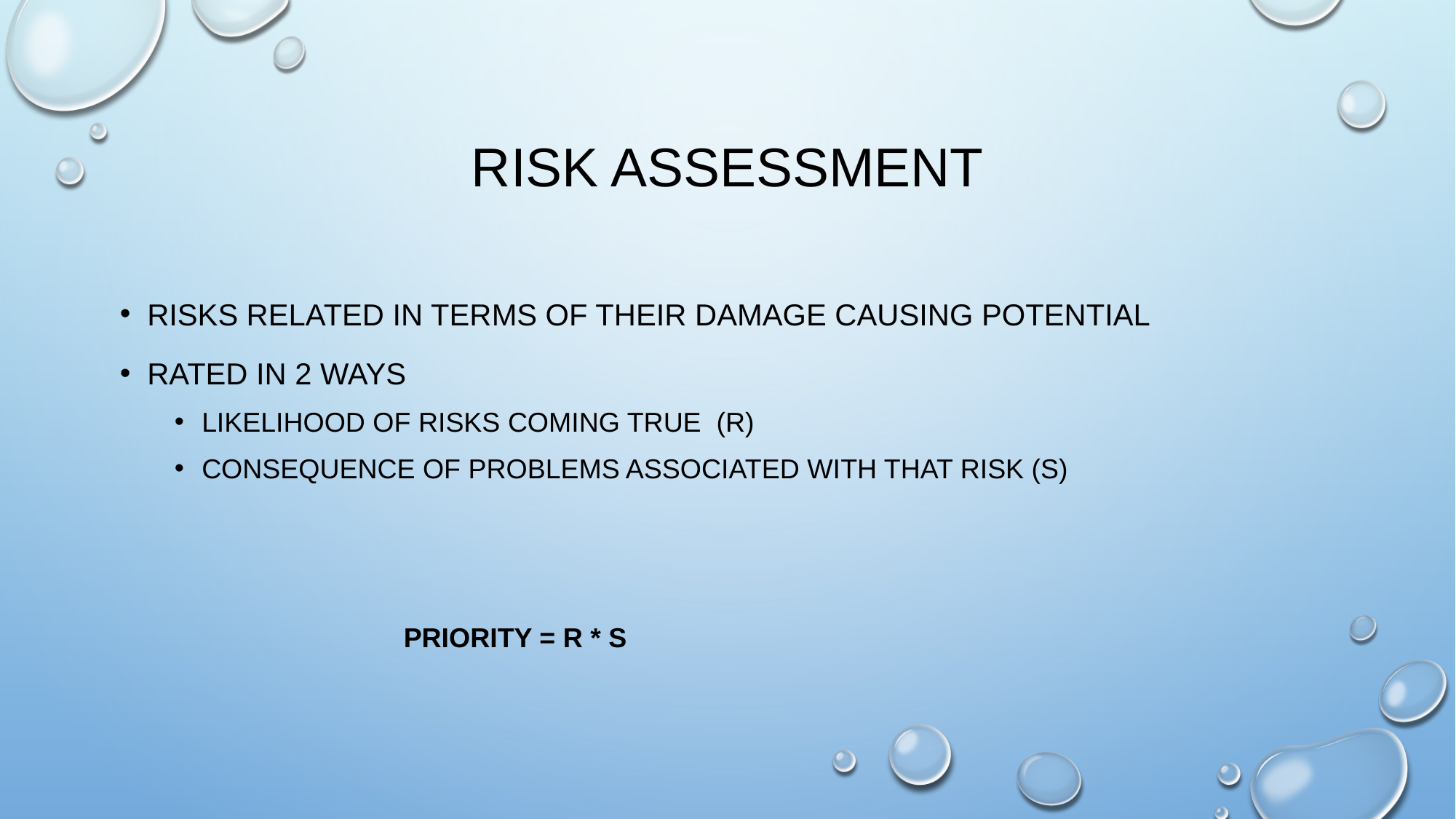

# Risk assessment
Risks related in terms of their damage causing potential
Rated in 2 ways
Likelihood of risks coming true  (r)
Consequence of problems associated with that risk (s)

                              Priority = r * s